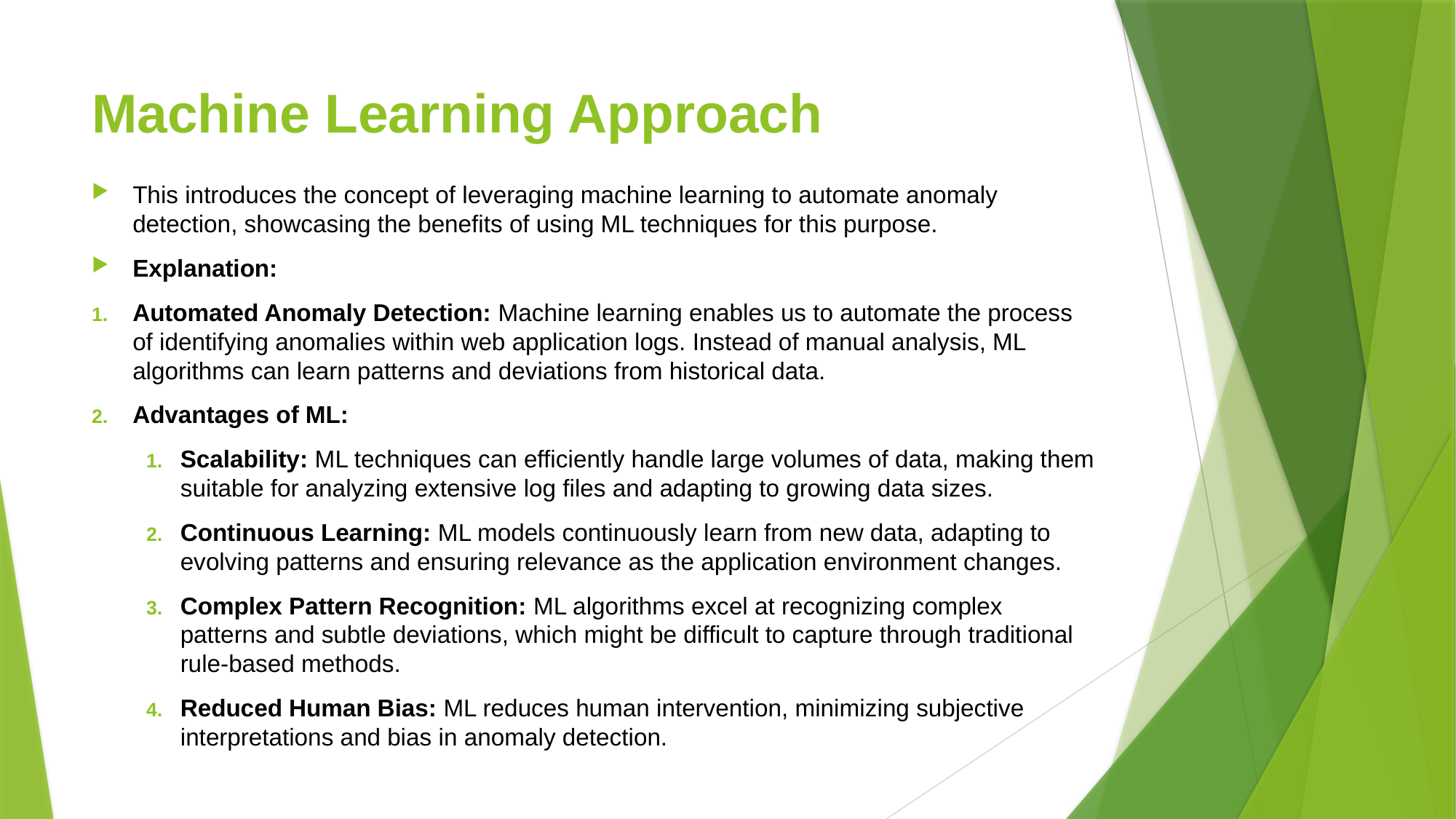

# Machine Learning Approach
This introduces the concept of leveraging machine learning to automate anomaly detection, showcasing the benefits of using ML techniques for this purpose.
Explanation:
Automated Anomaly Detection: Machine learning enables us to automate the process of identifying anomalies within web application logs. Instead of manual analysis, ML algorithms can learn patterns and deviations from historical data.
Advantages of ML:
Scalability: ML techniques can efficiently handle large volumes of data, making them suitable for analyzing extensive log files and adapting to growing data sizes.
Continuous Learning: ML models continuously learn from new data, adapting to evolving patterns and ensuring relevance as the application environment changes.
Complex Pattern Recognition: ML algorithms excel at recognizing complex patterns and subtle deviations, which might be difficult to capture through traditional rule-based methods.
Reduced Human Bias: ML reduces human intervention, minimizing subjective interpretations and bias in anomaly detection.